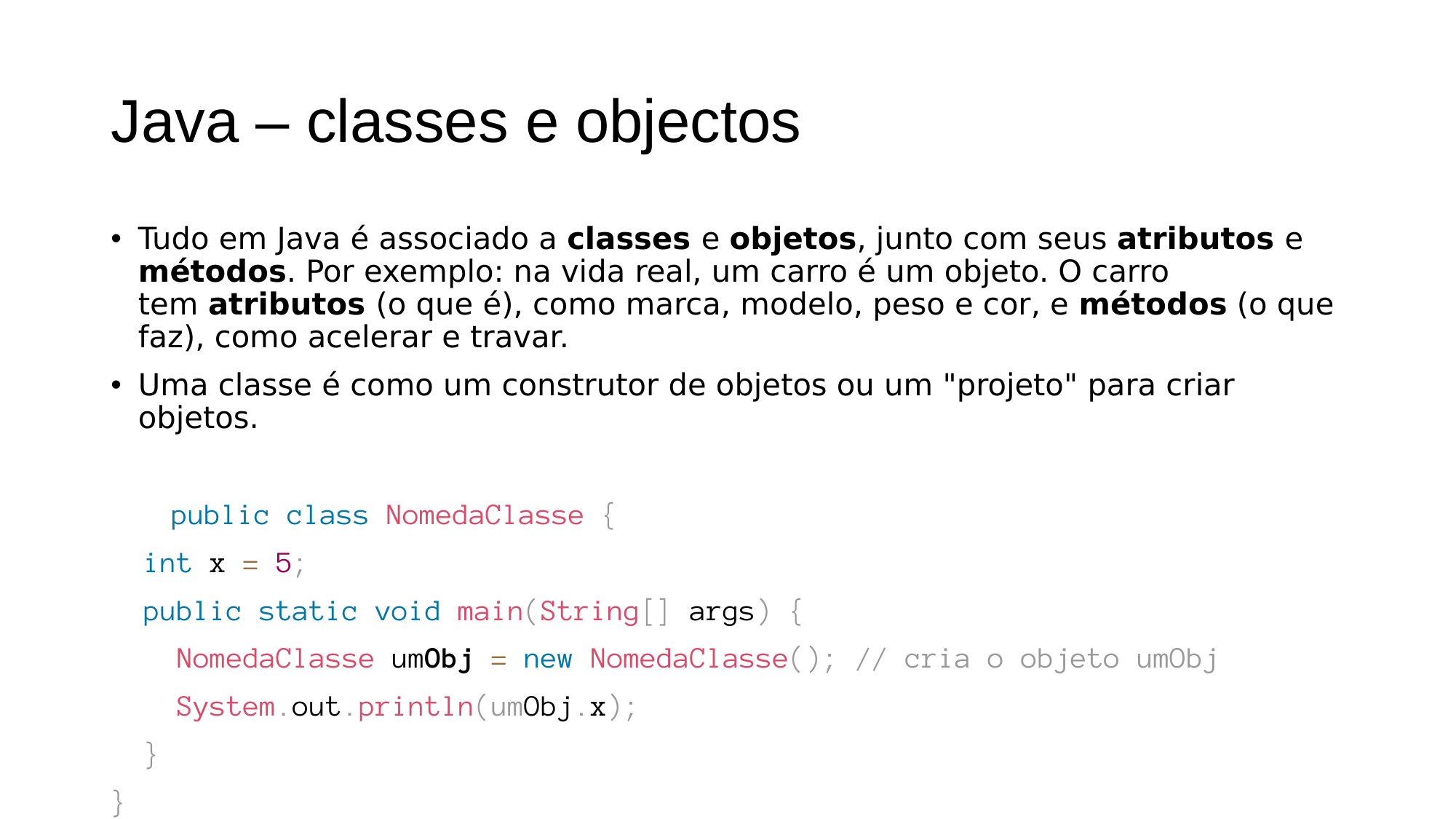

# Java – classes e objectos
Tudo em Java é associado a classes e objetos, junto com seus atributos e métodos. Por exemplo: na vida real, um carro é um objeto. O carro tem atributos (o que é), como marca, modelo, peso e cor, e métodos (o que faz), como acelerar e travar.
Uma classe é como um construtor de objetos ou um "projeto" para criar objetos.

  public class NomedaClasse {
  int x = 5;
  public static void main(String[] args) {
    NomedaClasse umObj = new NomedaClasse(); // cria o objeto umObj
    System.out.println(umObj.x);
  }
}